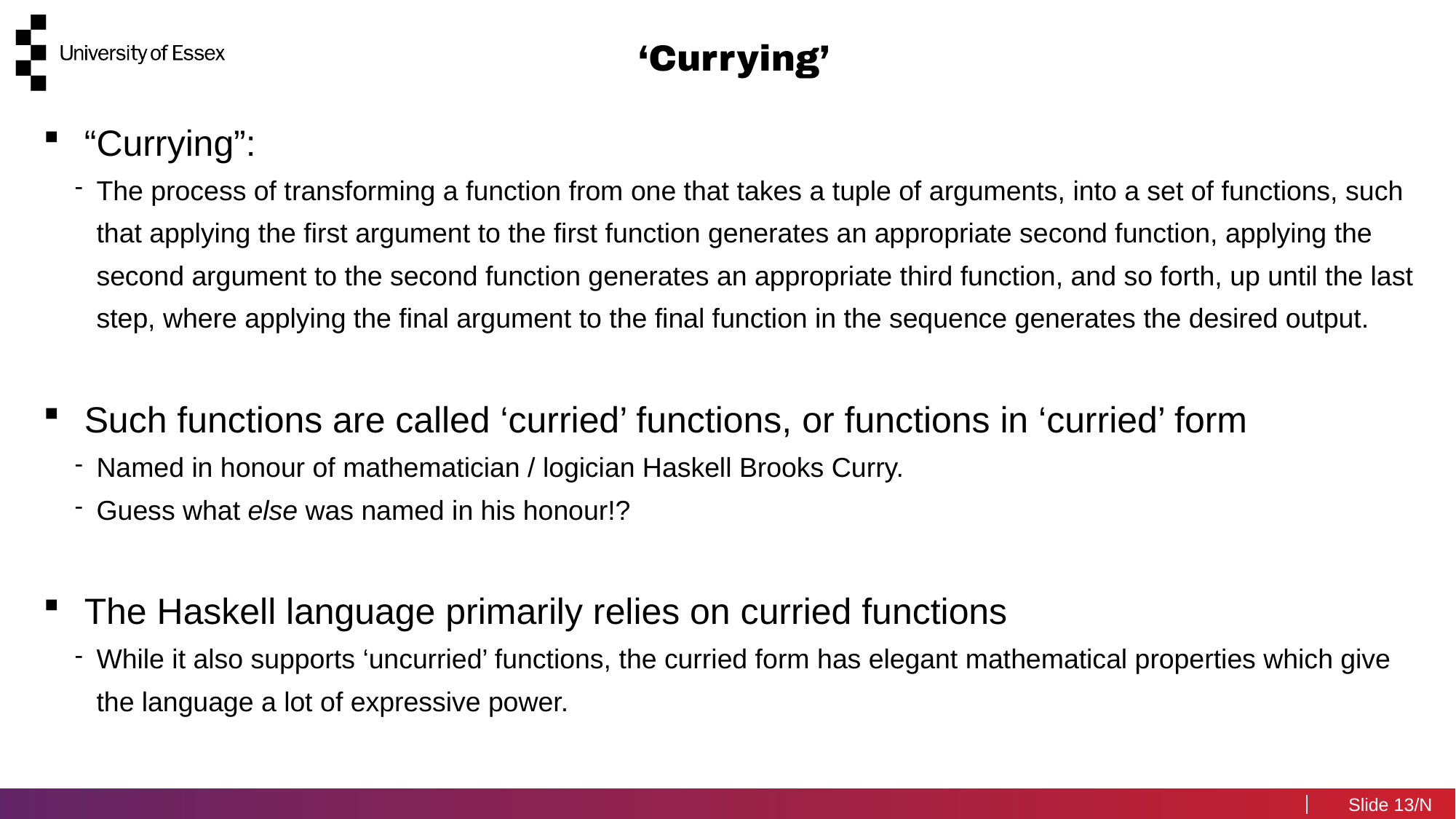

‘Currying’

“Currying”:
The process of transforming a function from one that takes a tuple of arguments, into a set of functions, such that applying the first argument to the first function generates an appropriate second function, applying the second argument to the second function generates an appropriate third function, and so forth, up until the last step, where applying the final argument to the final function in the sequence generates the desired output.

Such functions are called ‘curried’ functions, or functions in ‘curried’ form
Named in honour of mathematician / logician Haskell Brooks Curry.
Guess what else was named in his honour!?

The Haskell language primarily relies on curried functions
While it also supports ‘uncurried’ functions, the curried form has elegant mathematical properties which give the language a lot of expressive power.
13/N